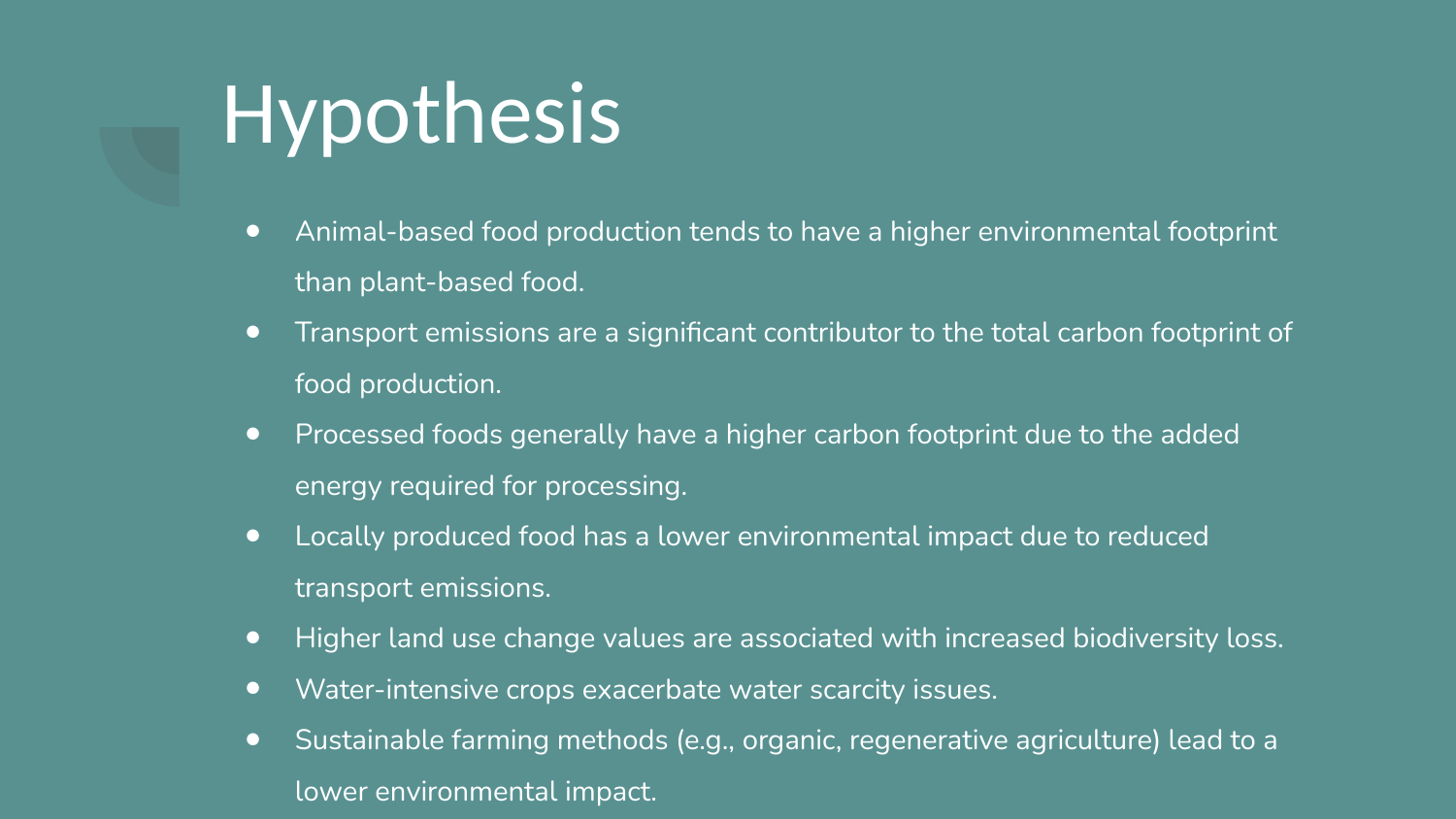

# Hypothesis
Animal-based food production tends to have a higher environmental footprint than plant-based food.
Transport emissions are a significant contributor to the total carbon footprint of food production.
Processed foods generally have a higher carbon footprint due to the added energy required for processing.
Locally produced food has a lower environmental impact due to reduced transport emissions.
Higher land use change values are associated with increased biodiversity loss.
Water-intensive crops exacerbate water scarcity issues.
Sustainable farming methods (e.g., organic, regenerative agriculture) lead to a lower environmental impact.